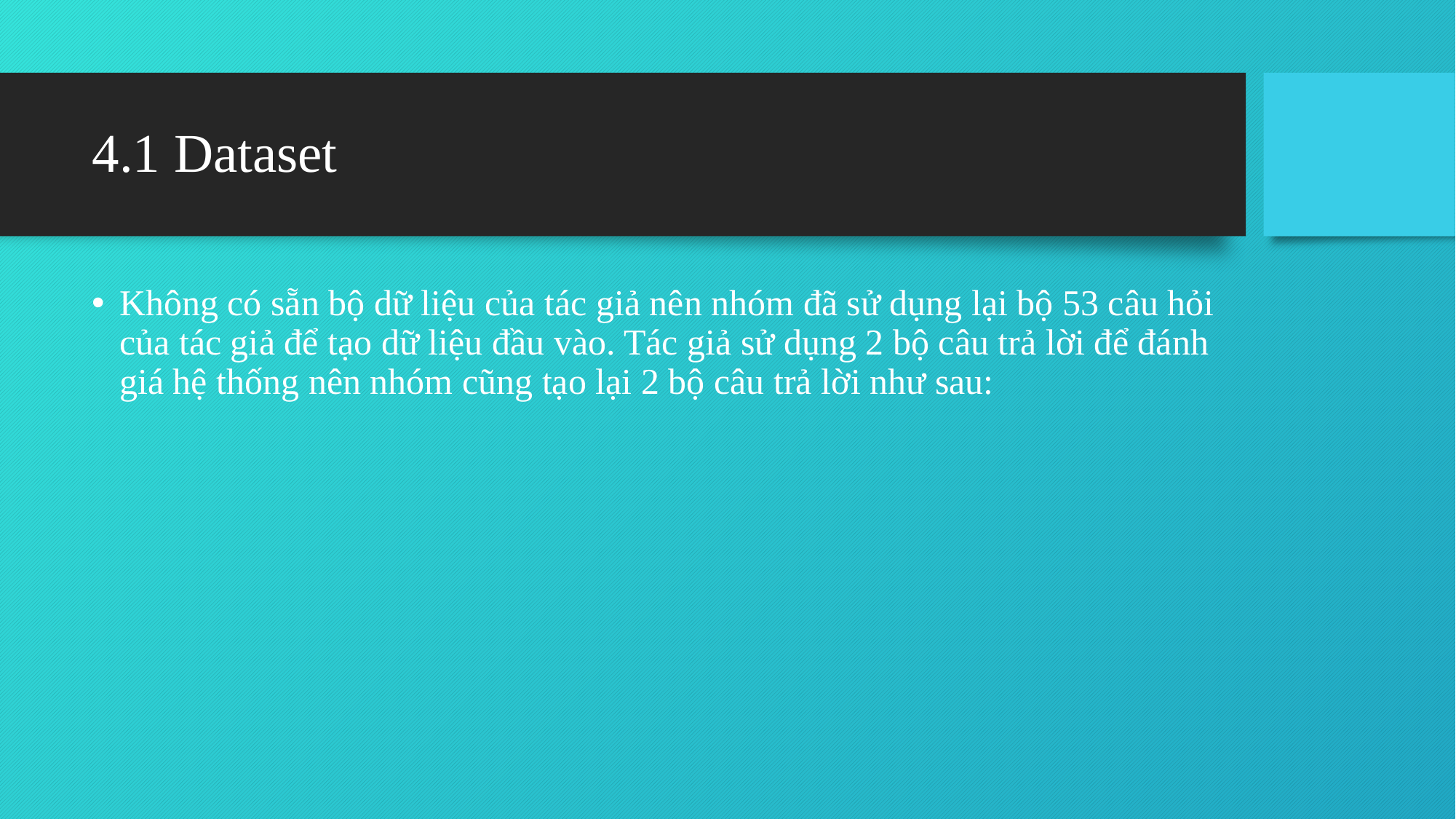

# 4.1 Dataset
Không có sẵn bộ dữ liệu của tác giả nên nhóm đã sử dụng lại bộ 53 câu hỏi của tác giả để tạo dữ liệu đầu vào. Tác giả sử dụng 2 bộ câu trả lời để đánh giá hệ thống nên nhóm cũng tạo lại 2 bộ câu trả lời như sau: